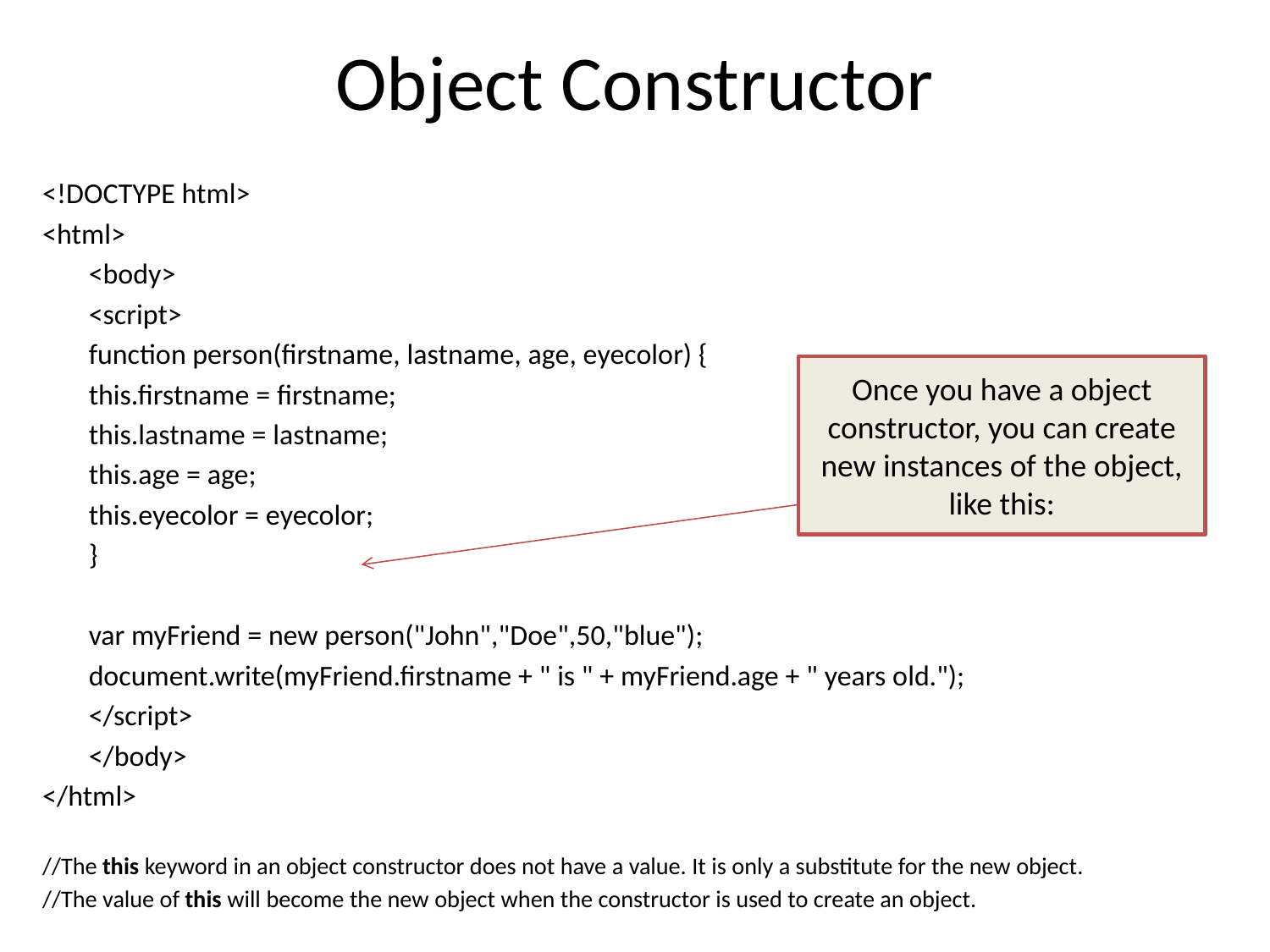

# Object Constructor
<!DOCTYPE html>
<html>
	<body>
		<script>
			function person(firstname, lastname, age, eyecolor) {
				this.firstname = firstname;
				this.lastname = lastname;
				this.age = age;
				this.eyecolor = eyecolor;
			}

			var myFriend = new person("John","Doe",50,"blue");
			document.write(myFriend.firstname + " is " + myFriend.age + " years old.");
		</script>
	</body>
</html>

//The this keyword in an object constructor does not have a value. It is only a substitute for the new object.
//The value of this will become the new object when the constructor is used to create an object.
Once you have a object constructor, you can create new instances of the object, like this: